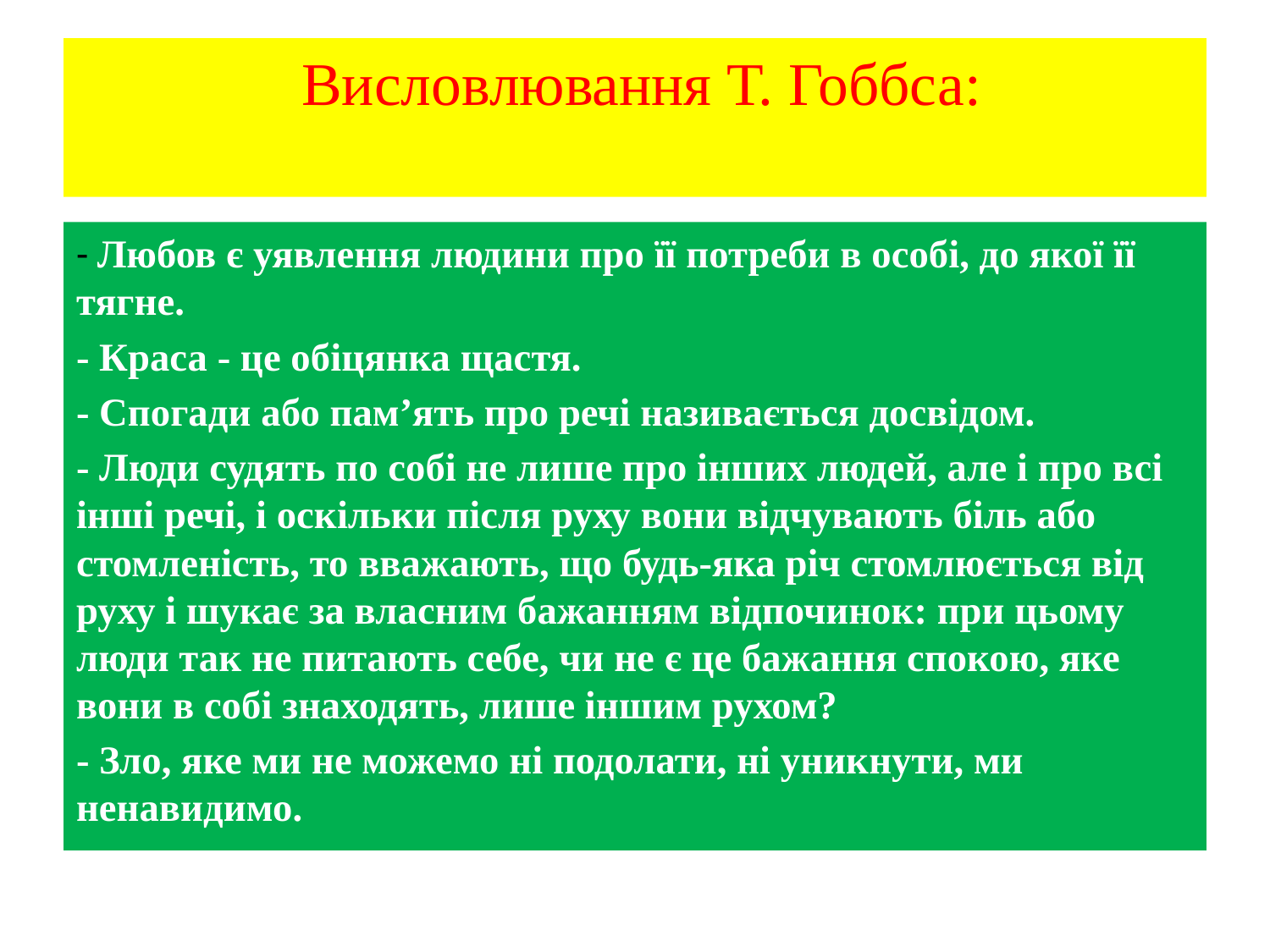

# Висловлювання Т. Гоббса:
- Любов є уявлення людини про її потреби в особі, до якої її тягне.
- Краса - це обіцянка щастя.
- Спогади або пам’ять про речі називається досвідом.
- Люди судять по собі не лише про інших людей, але і про всі інші речі, і оскільки після руху вони відчувають біль або стомленість, то вважають, що будь-яка річ стомлюється від руху і шукає за власним бажанням відпочинок: при цьому люди так не питають себе, чи не є це бажання спокою, яке вони в собі знаходять, лише іншим рухом?
- Зло, яке ми не можемо ні подолати, ні уникнути, ми ненавидимо.